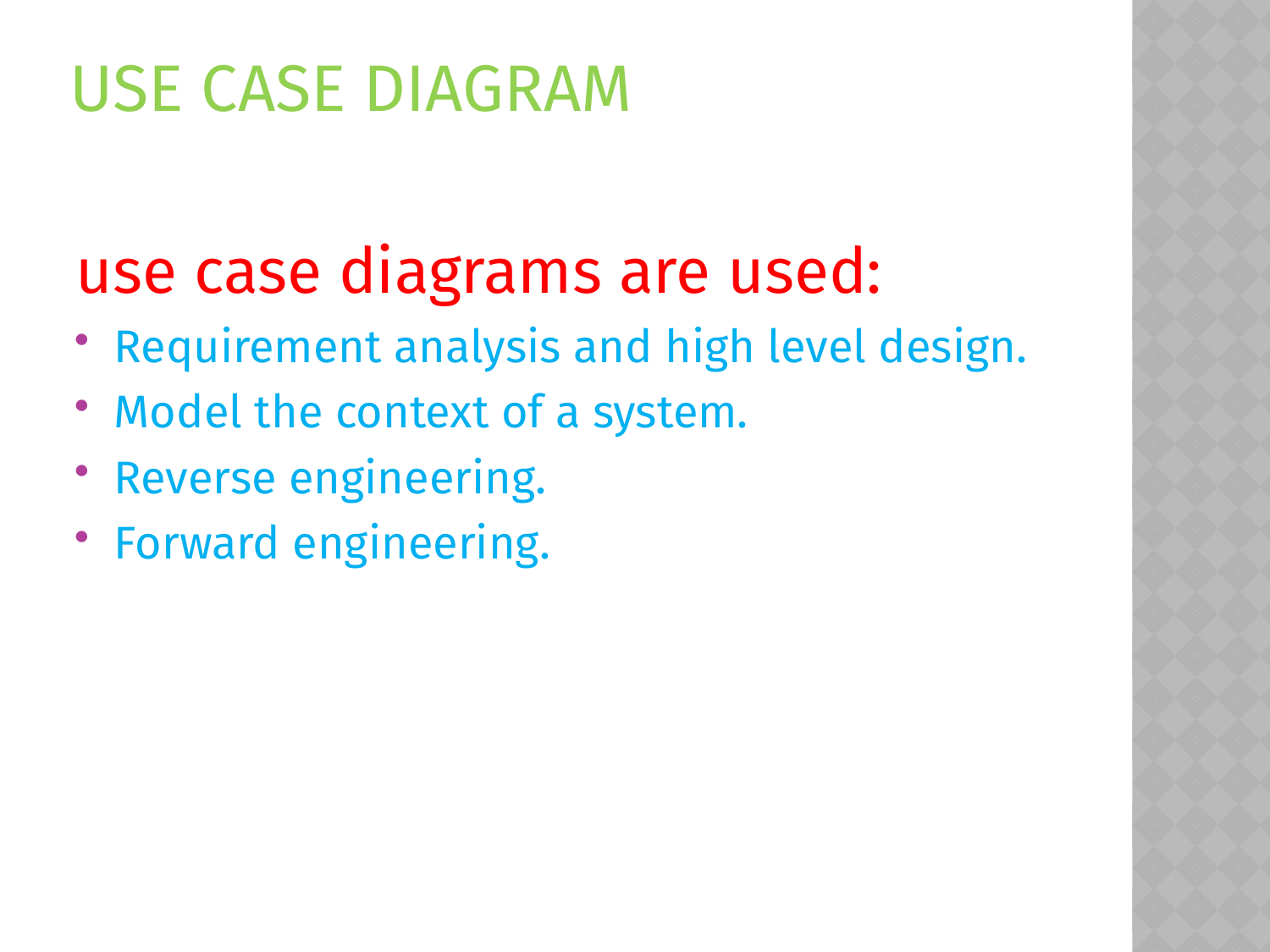

# Use Case Diagram
use case diagrams are used:
Requirement analysis and high level design.
Model the context of a system.
Reverse engineering.
Forward engineering.